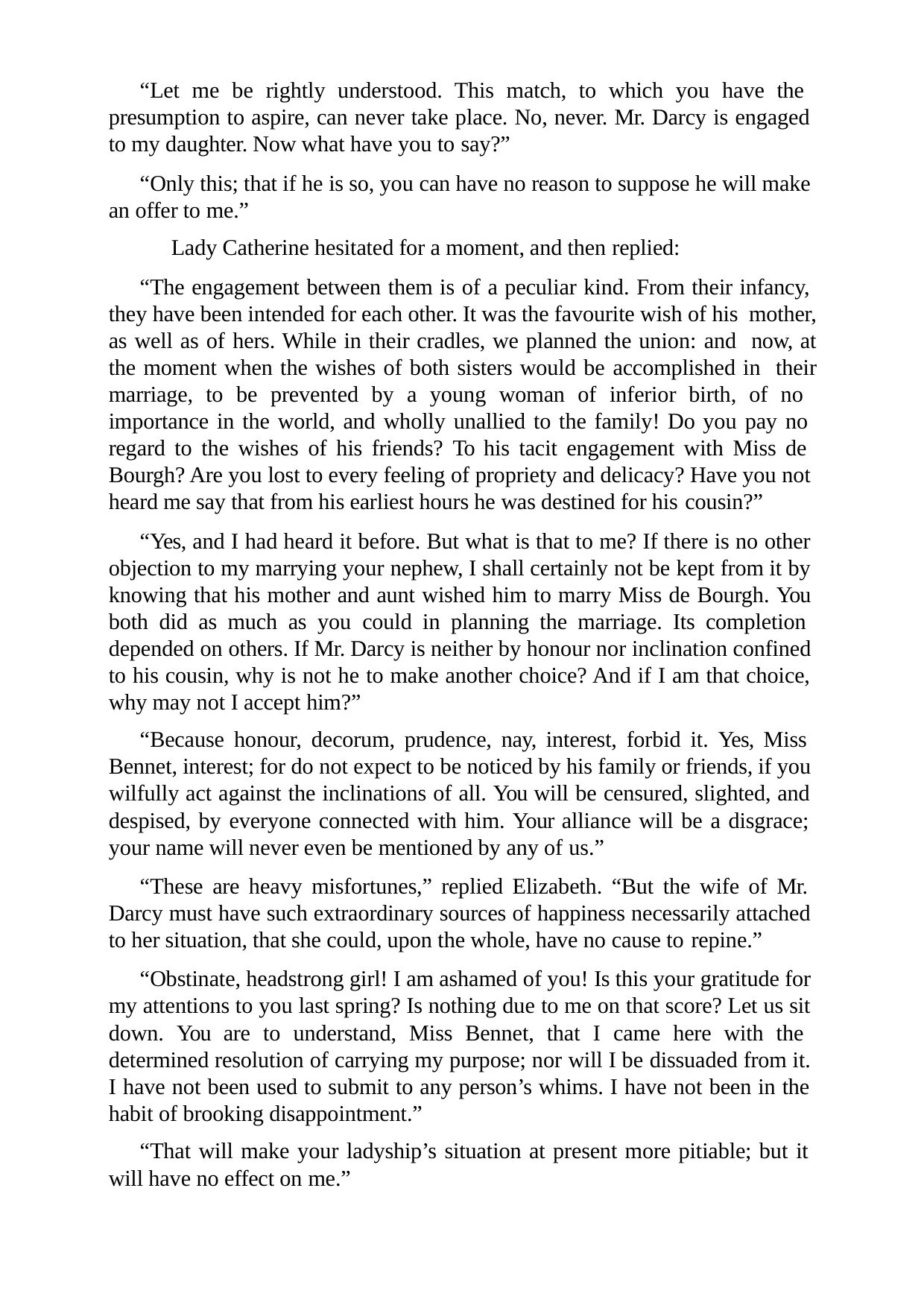

“Let me be rightly understood. This match, to which you have the  presumption to aspire, can never take place. No, never. Mr. Darcy is engaged  to my daughter. Now what have you to say?”
“Only this; that if he is so, you can have no reason to suppose he will make  an offer to me.”
Lady Catherine hesitated for a moment, and then replied:
“The engagement between them is of a peculiar kind. From their infancy,  they have been intended for each other. It was the favourite wish of his  mother, as well as of hers. While in their cradles, we planned the union: and  now, at the moment when the wishes of both sisters would be accomplished in  their marriage, to be prevented by a young woman of inferior birth, of no  importance in the world, and wholly unallied to the family! Do you pay no  regard to the wishes of his friends? To his tacit engagement with Miss de  Bourgh? Are you lost to every feeling of propriety and delicacy? Have you not  heard me say that from his earliest hours he was destined for his cousin?”
“Yes, and I had heard it before. But what is that to me? If there is no other  objection to my marrying your nephew, I shall certainly not be kept from it by  knowing that his mother and aunt wished him to marry Miss de Bourgh. You  both did as much as you could in planning the marriage. Its completion  depended on others. If Mr. Darcy is neither by honour nor inclination confined  to his cousin, why is not he to make another choice? And if I am that choice,  why may not I accept him?”
“Because honour, decorum, prudence, nay, interest, forbid it. Yes, Miss  Bennet, interest; for do not expect to be noticed by his family or friends, if you  wilfully act against the inclinations of all. You will be censured, slighted, and  despised, by everyone connected with him. Your alliance will be a disgrace;  your name will never even be mentioned by any of us.”
“These are heavy misfortunes,” replied Elizabeth. “But the wife of Mr.  Darcy must have such extraordinary sources of happiness necessarily attached  to her situation, that she could, upon the whole, have no cause to repine.”
“Obstinate, headstrong girl! I am ashamed of you! Is this your gratitude for  my attentions to you last spring? Is nothing due to me on that score? Let us sit  down. You are to understand, Miss Bennet, that I came here with the  determined resolution of carrying my purpose; nor will I be dissuaded from it.  I have not been used to submit to any person’s whims. I have not been in the  habit of brooking disappointment.”
“That will make your ladyship’s situation at present more pitiable; but it  will have no effect on me.”